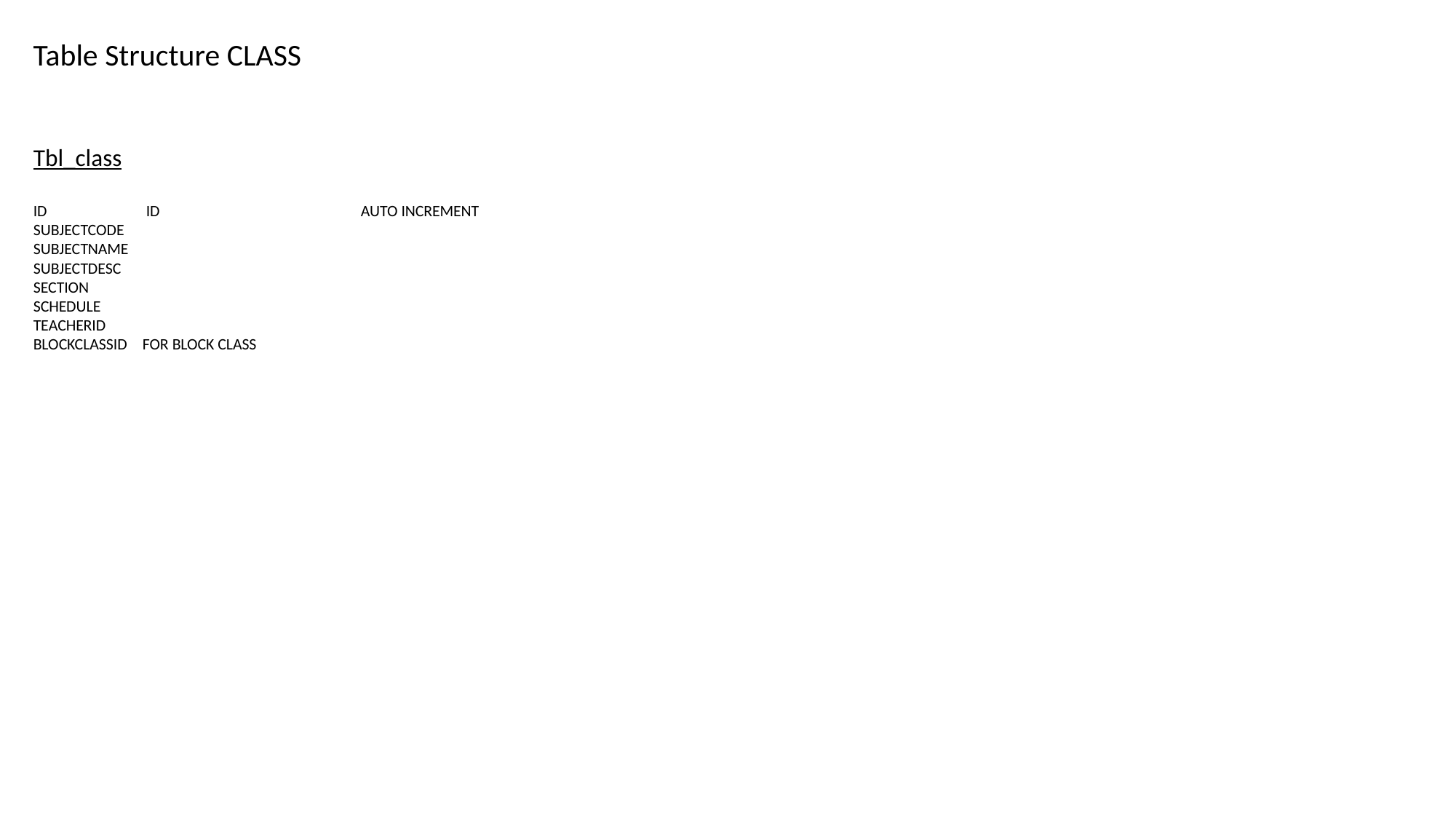

Table Structure CLASS
Tbl_class

ID	 ID		AUTO INCREMENT
SUBJECTCODE
SUBJECTNAME
SUBJECTDESC
SECTION
SCHEDULE
TEACHERID
BLOCKCLASSID   	FOR BLOCK CLASS